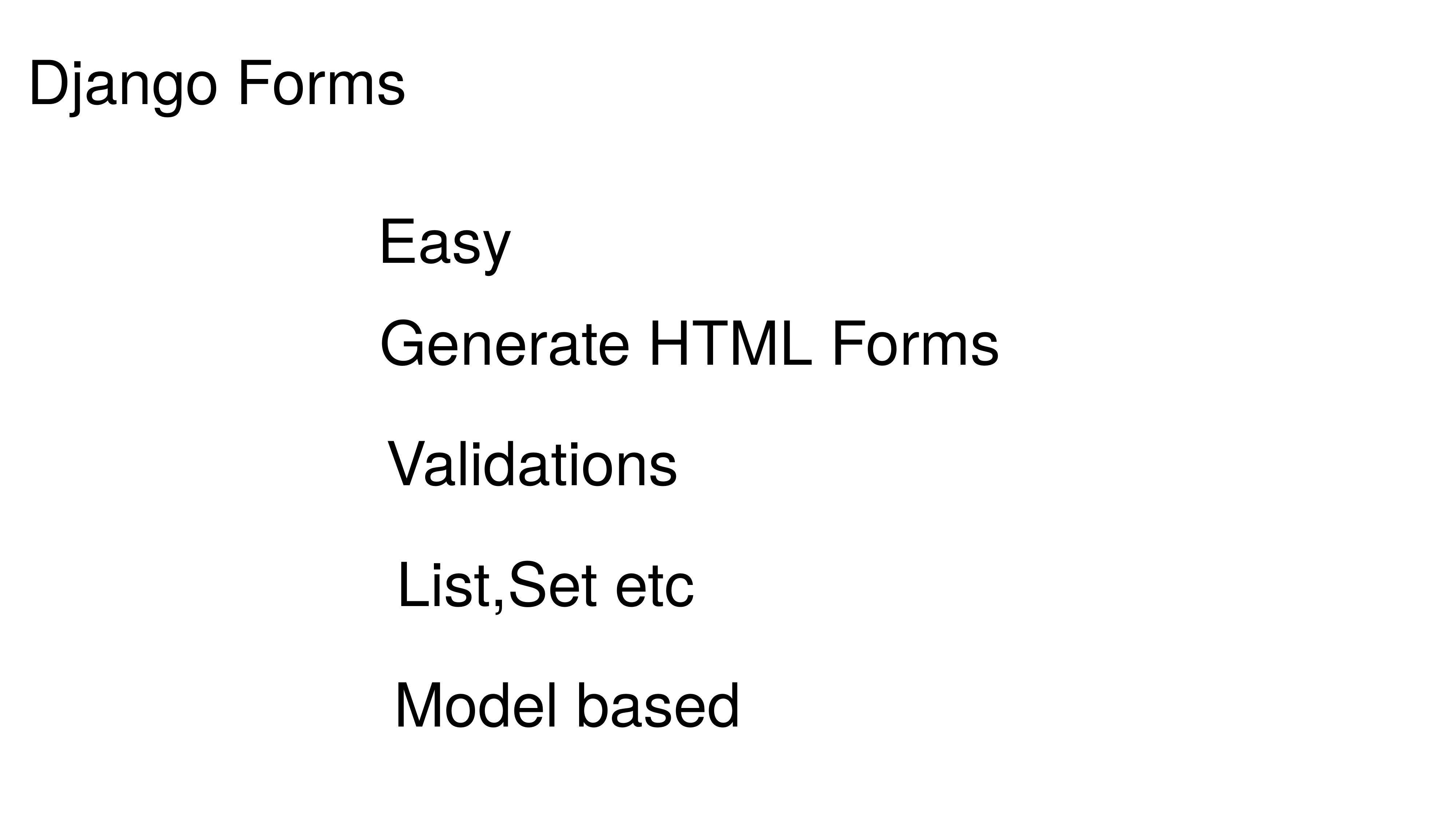

Django Forms
Easy
Generate HTML Forms
Validations
List,Set etc
Model based